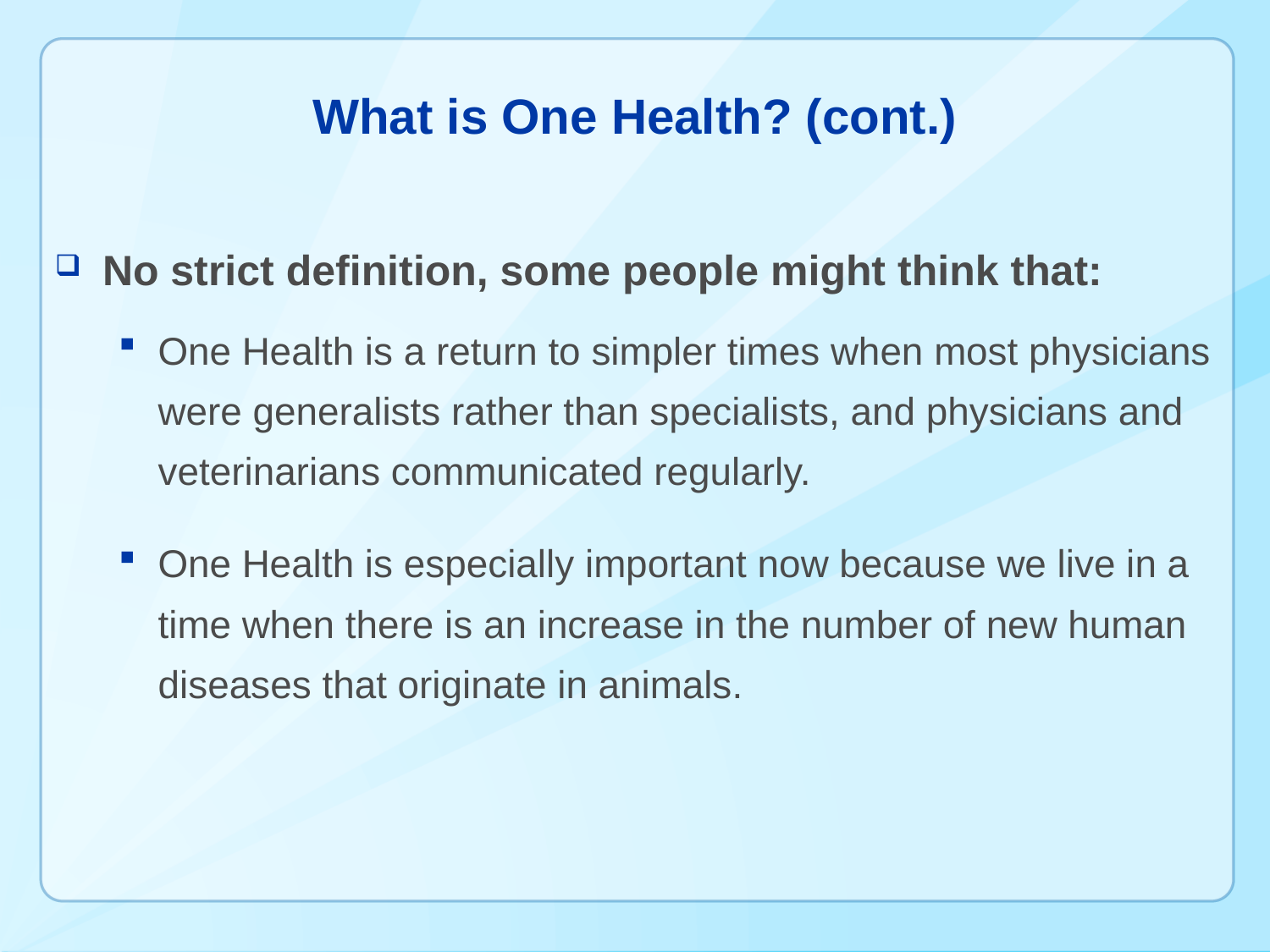

# What is One Health? (cont.)
No strict definition, some people might think that:
One Health is a return to simpler times when most physicians were generalists rather than specialists, and physicians and veterinarians communicated regularly.
One Health is especially important now because we live in a time when there is an increase in the number of new human diseases that originate in animals.